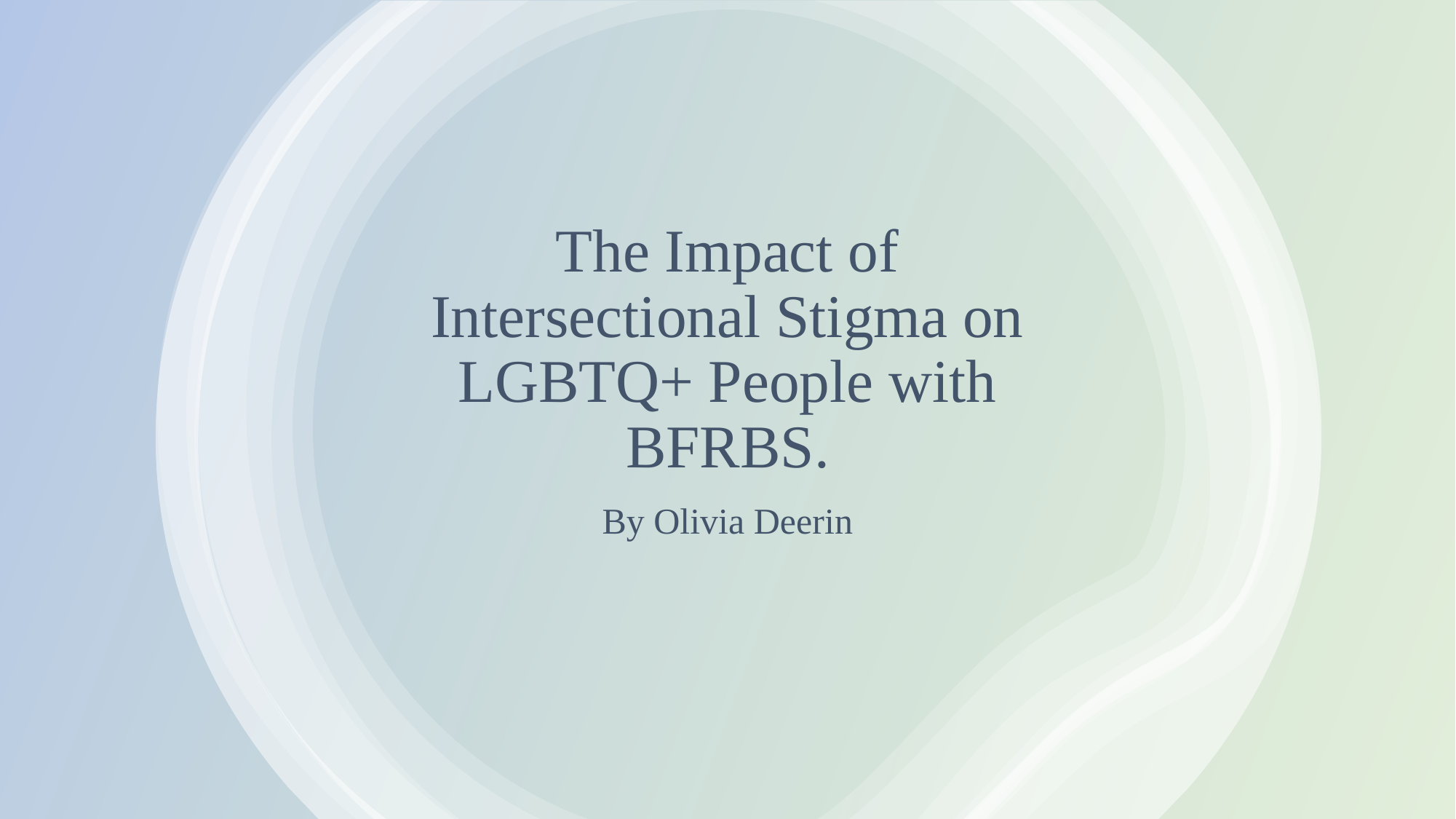

# The Impact of Intersectional Stigma on LGBTQ+ People with BFRBS.
By Olivia Deerin